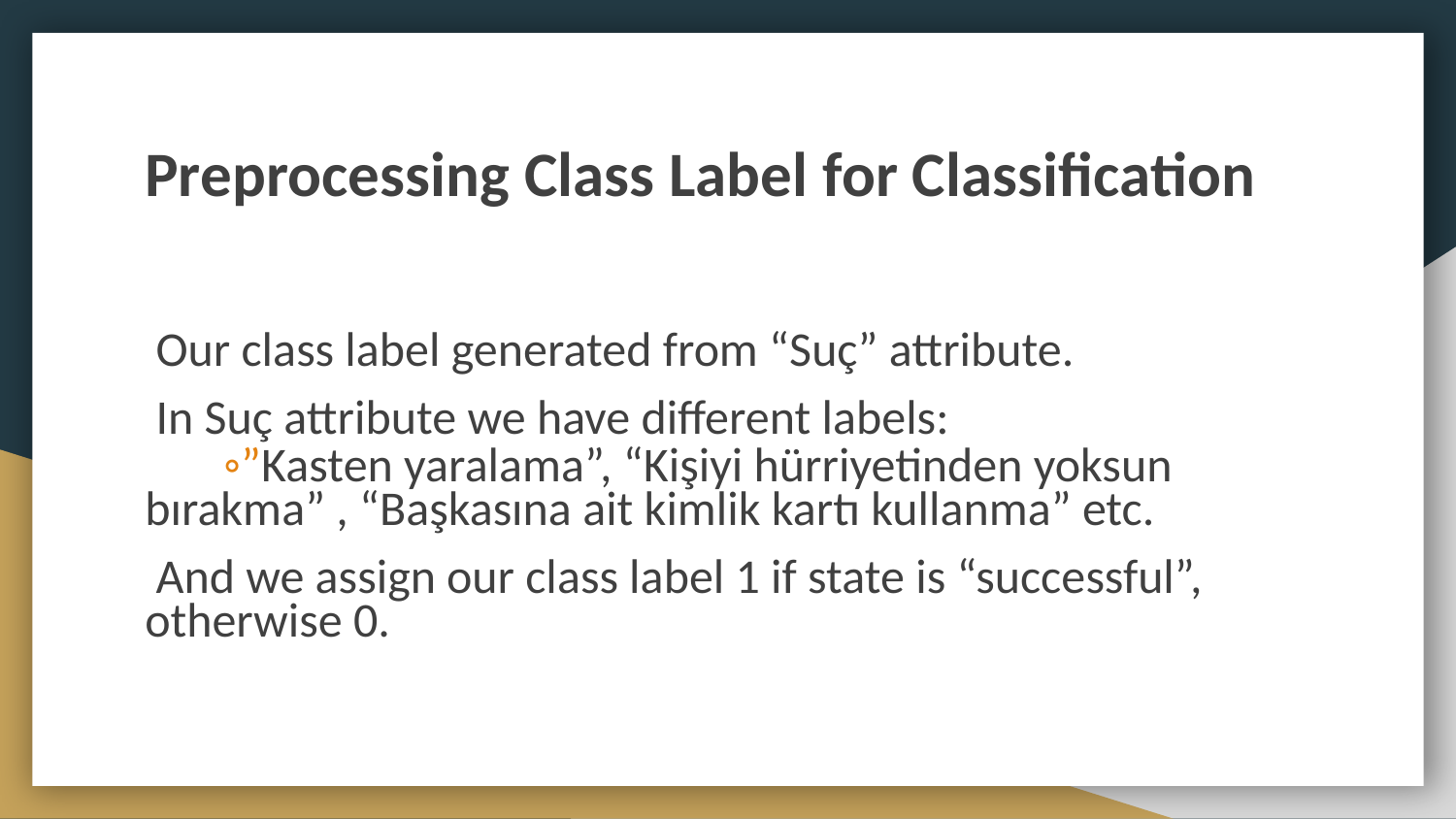

# Preprocessing Class Label for Classification
 Our class label generated from “Suç” attribute.
 In Suç attribute we have different labels:
◦”Kasten yaralama”, “Kişiyi hürriyetinden yoksun bırakma” , “Başkasına ait kimlik kartı kullanma” etc.
 And we assign our class label 1 if state is “successful”, otherwise 0.